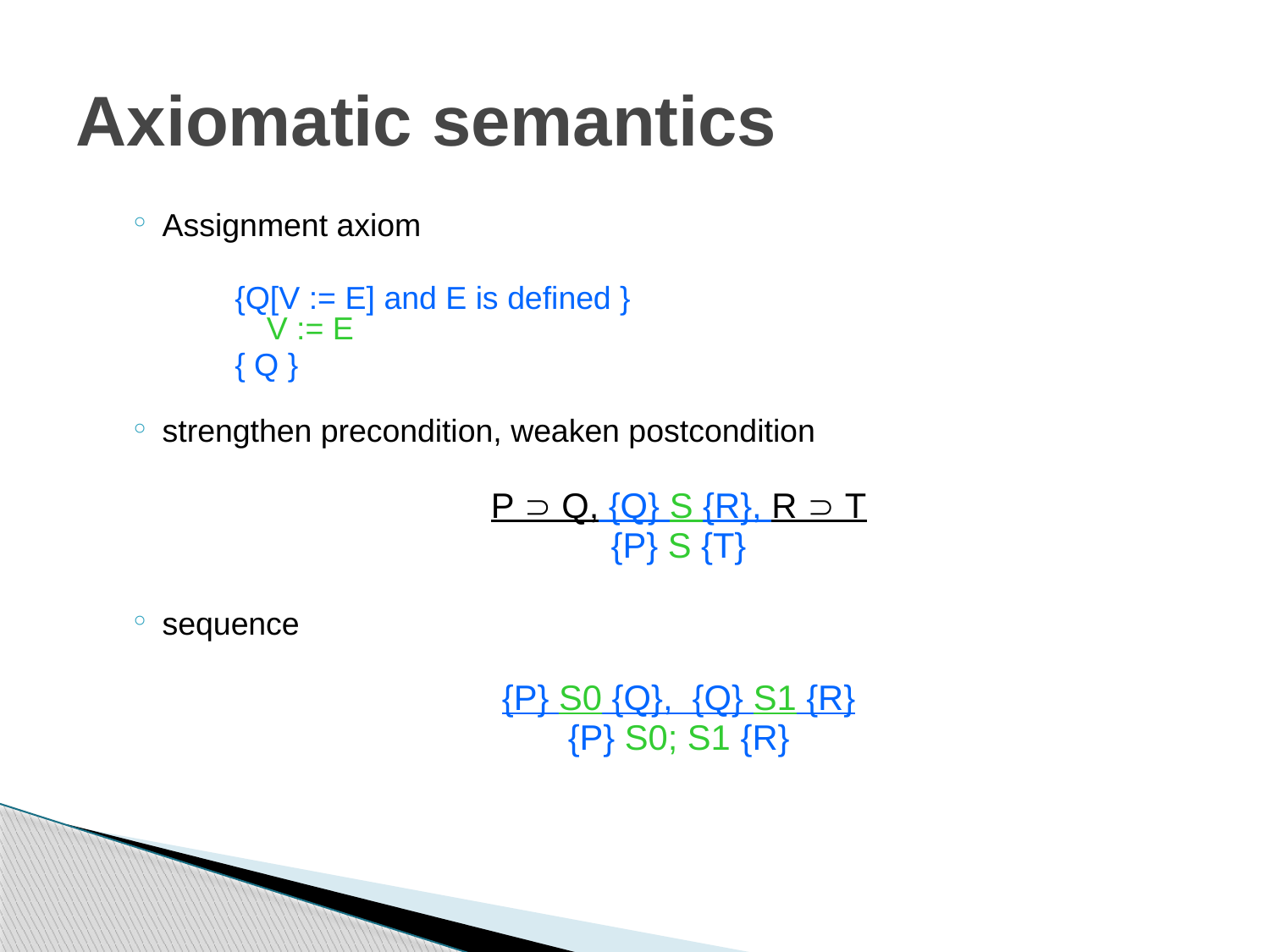

# Axiomatic semantics
Assignment axiom

{Q[V := E] and E is defined }
V := E
{ Q }
strengthen precondition, weaken postcondition

P ⊃ Q, {Q} S {R}, R ⊃ T
{P} S {T}

sequence

{P} S0 {Q},  {Q} S1 {R}
{P} S0; S1 {R}